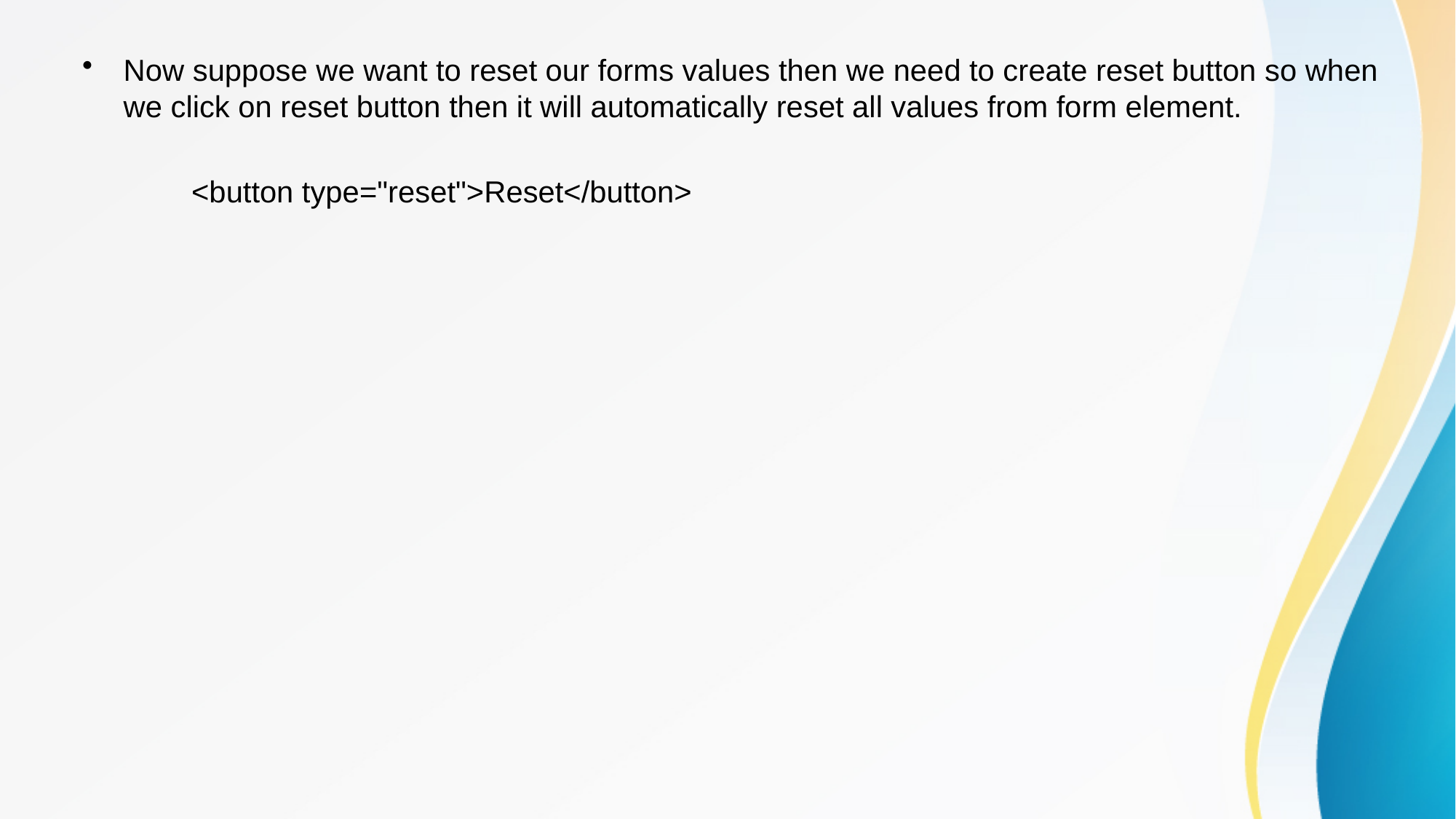

Now suppose we want to reset our forms values then we need to create reset button so when we click on reset button then it will automatically reset all values from form element.

	<button type="reset">Reset</button>